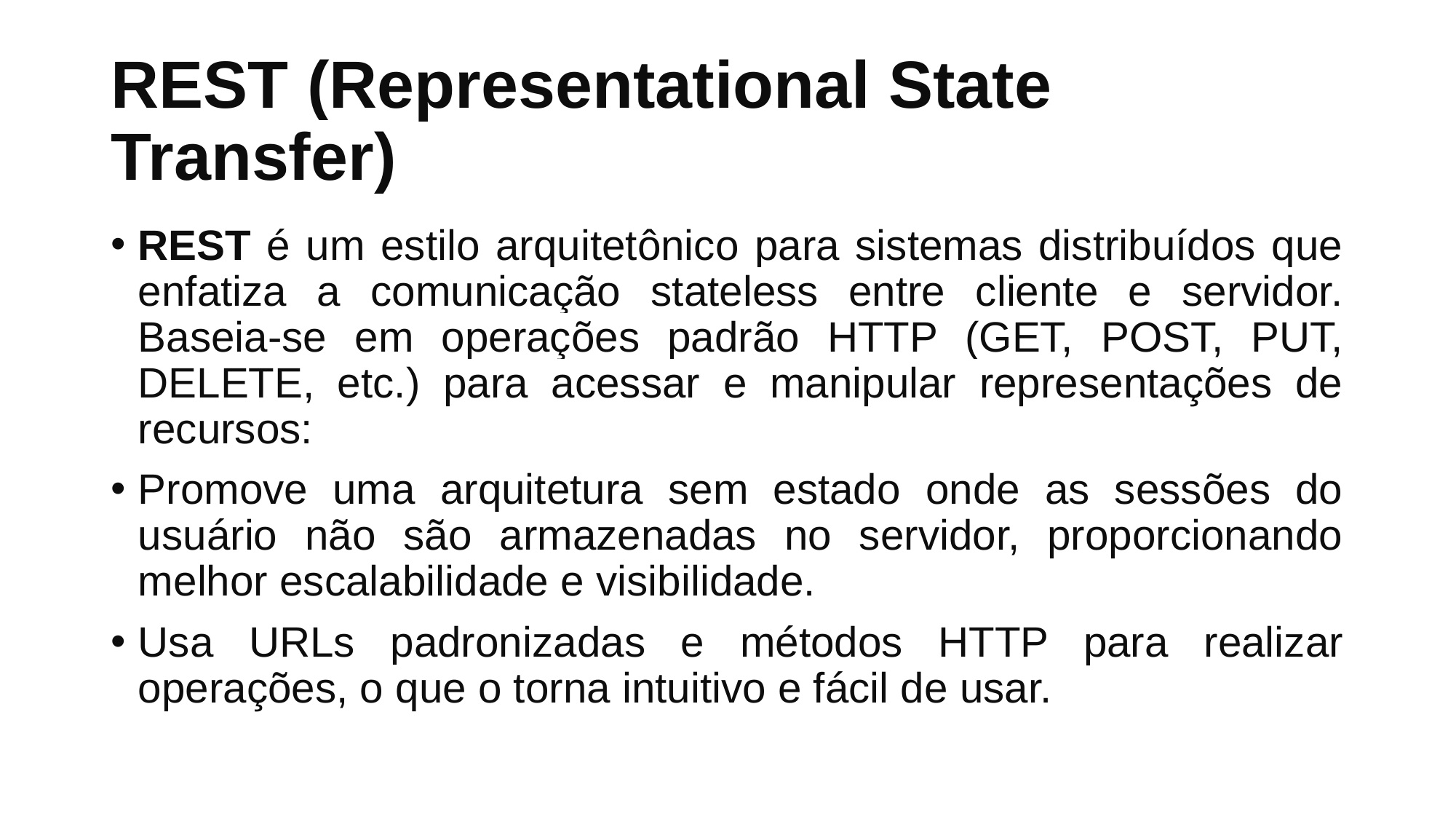

# REST (Representational State Transfer)
REST é um estilo arquitetônico para sistemas distribuídos que enfatiza a comunicação stateless entre cliente e servidor. Baseia-se em operações padrão HTTP (GET, POST, PUT, DELETE, etc.) para acessar e manipular representações de recursos:
Promove uma arquitetura sem estado onde as sessões do usuário não são armazenadas no servidor, proporcionando melhor escalabilidade e visibilidade.
Usa URLs padronizadas e métodos HTTP para realizar operações, o que o torna intuitivo e fácil de usar.